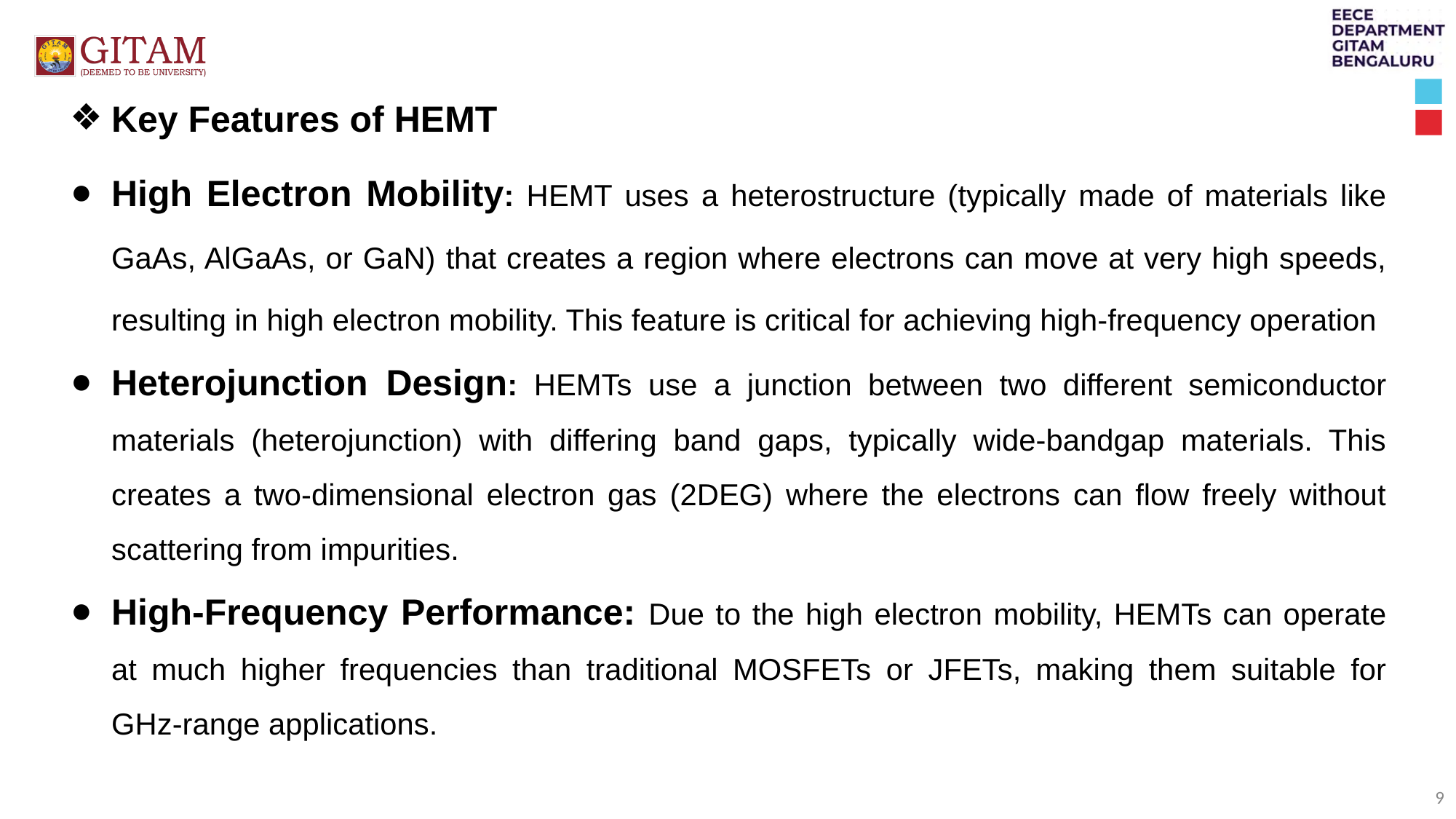

Key Features of HEMT
High Electron Mobility: HEMT uses a heterostructure (typically made of materials like GaAs, AlGaAs, or GaN) that creates a region where electrons can move at very high speeds, resulting in high electron mobility. This feature is critical for achieving high-frequency operation
Heterojunction Design: HEMTs use a junction between two different semiconductor materials (heterojunction) with differing band gaps, typically wide-bandgap materials. This creates a two-dimensional electron gas (2DEG) where the electrons can flow freely without scattering from impurities.
High-Frequency Performance: Due to the high electron mobility, HEMTs can operate at much higher frequencies than traditional MOSFETs or JFETs, making them suitable for GHz-range applications.

9